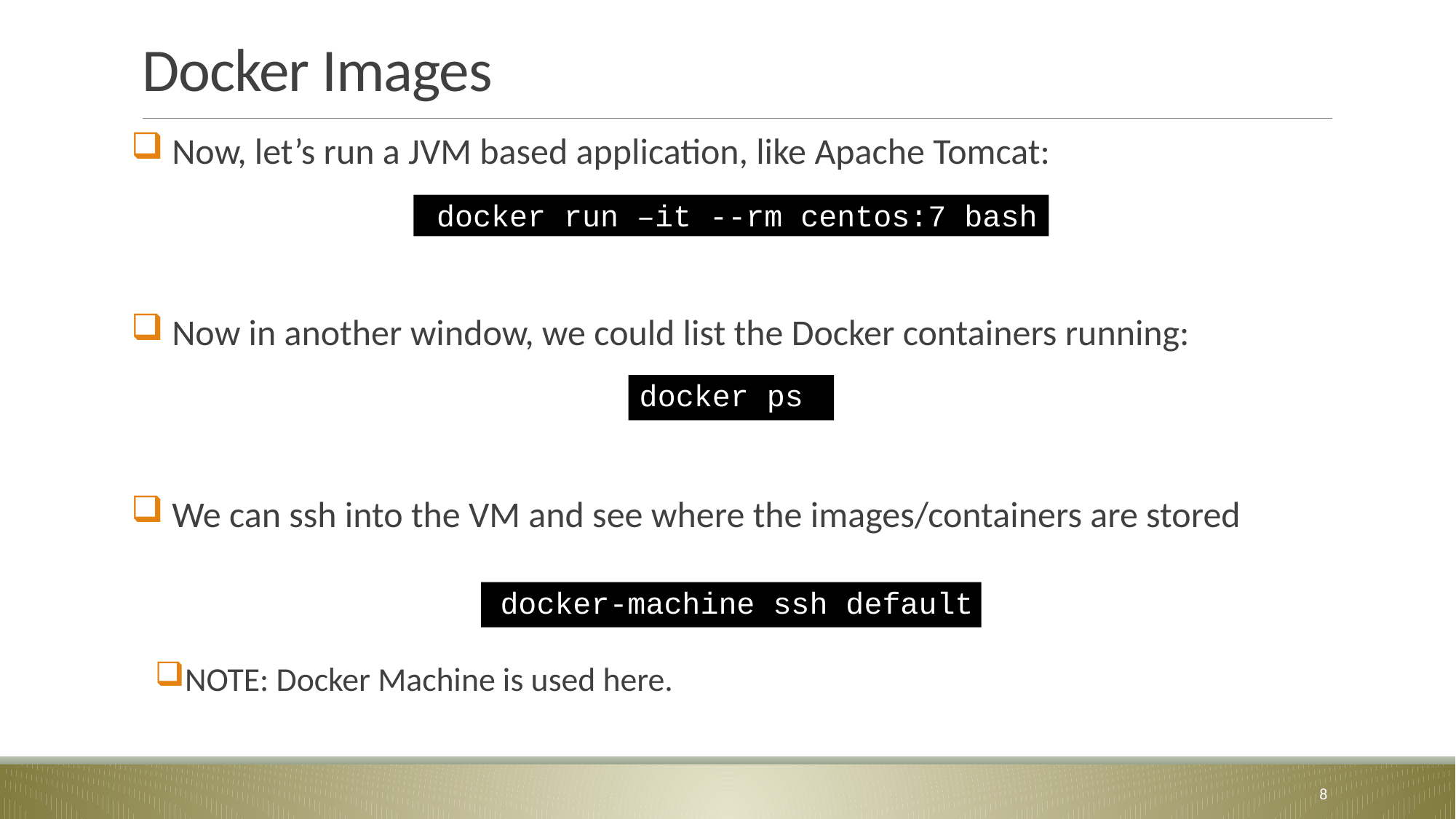

# Docker Images
 Now, let’s run a JVM based application, like Apache Tomcat:

 Now in another window, we could list the Docker containers running:

 We can ssh into the VM and see where the images/containers are stored

NOTE: Docker Machine is used here.

docker run –it --rm centos:7 bash
docker ps
docker-machine ssh default

8